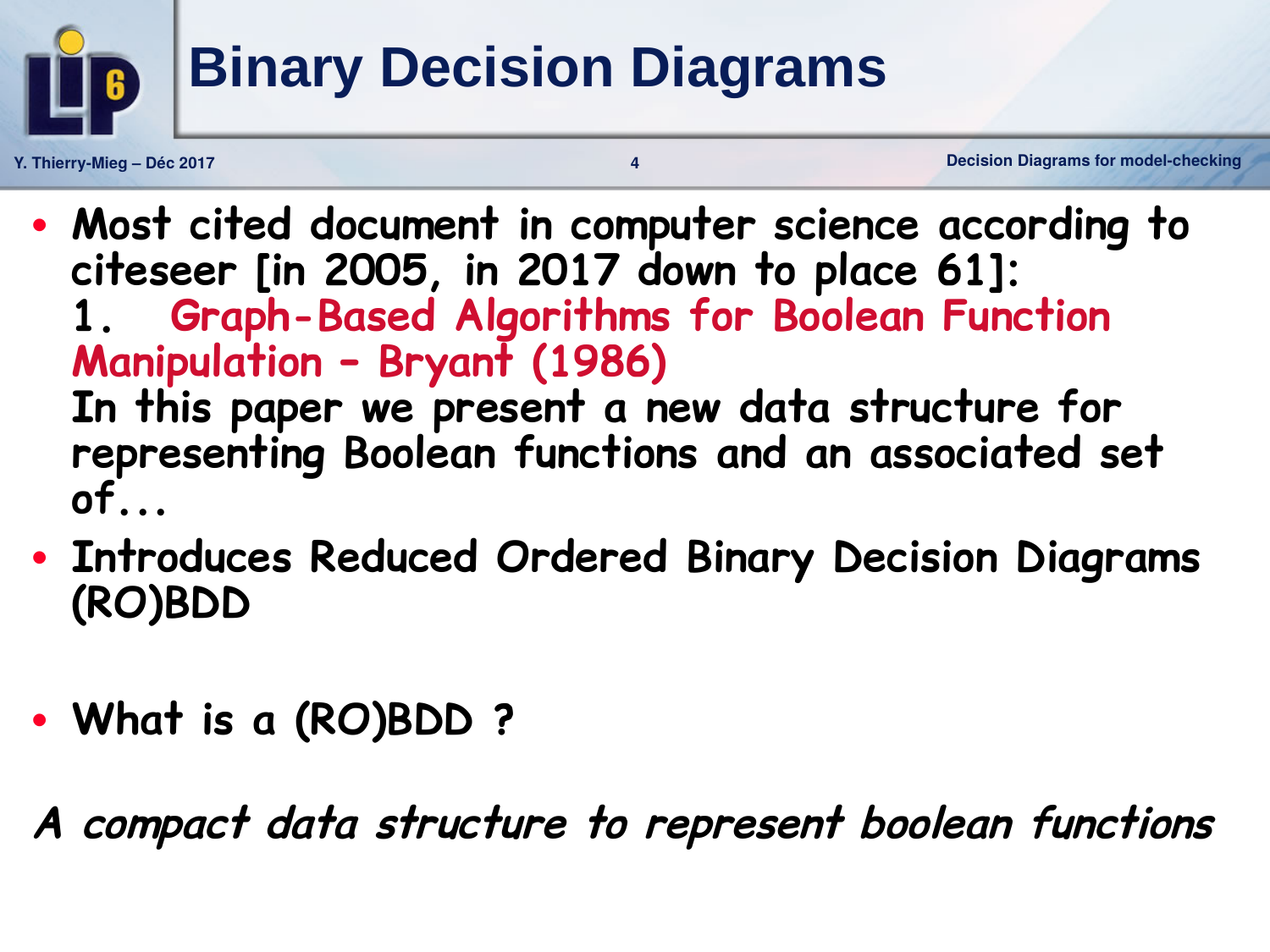

# Binary Decision Diagrams
Most cited document in computer science according to citeseer [in 2005, in 2017 down to place 61]:
1.   Graph-Based Algorithms for Boolean Function Manipulation – Bryant (1986)  
In this paper we present a new data structure for representing Boolean functions and an associated set of...
Introduces Reduced Ordered Binary Decision Diagrams (RO)BDD

What is a (RO)BDD ?
A compact data structure to represent boolean functions